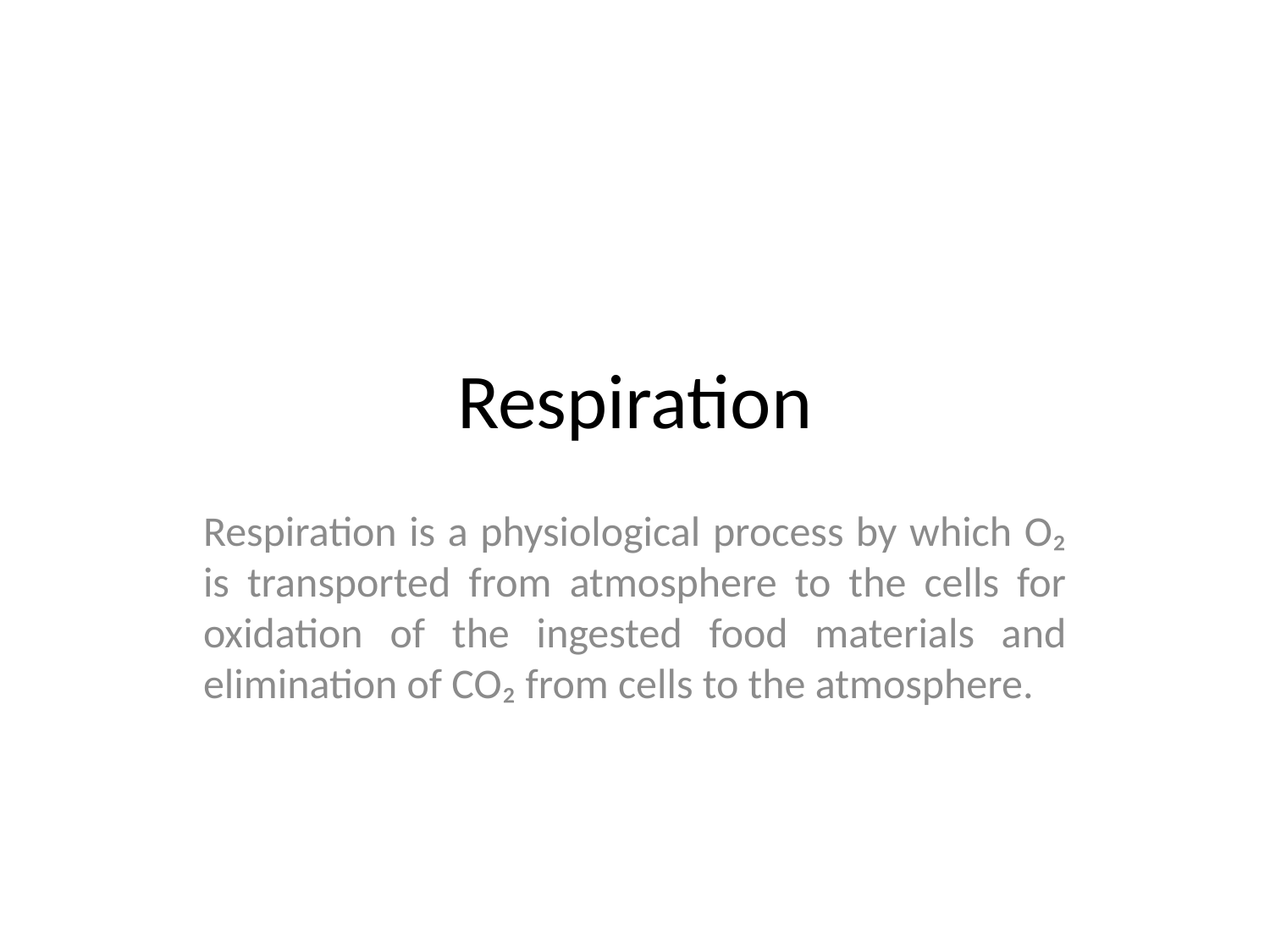

# Respiration
Respiration is a physiological process by which O₂ is transported from atmosphere to the cells for oxidation of the ingested food materials and elimination of CO₂ from cells to the atmosphere.